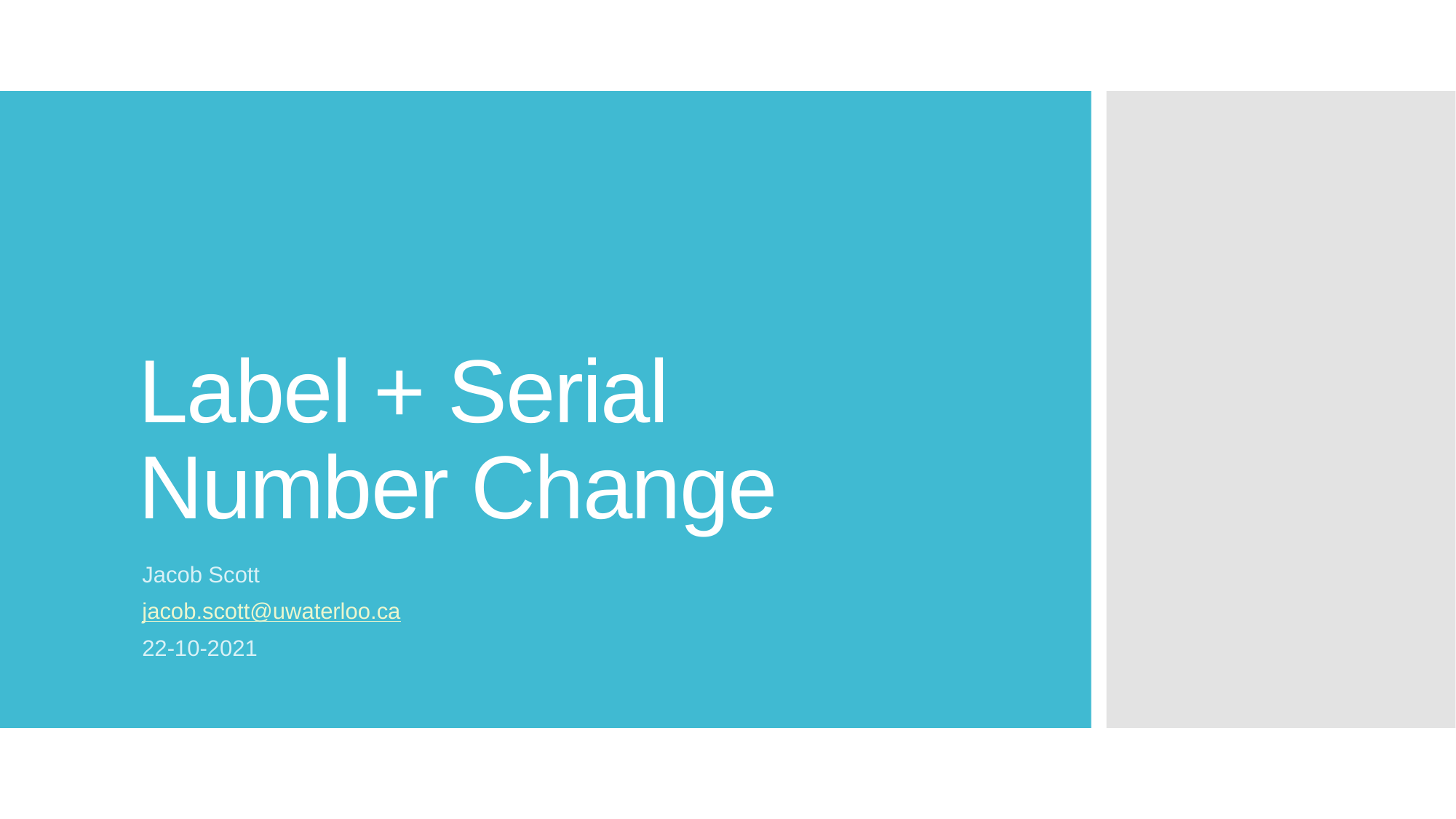

# Label + Serial Number Change
Jacob Scott
jacob.scott@uwaterloo.ca
22-10-2021